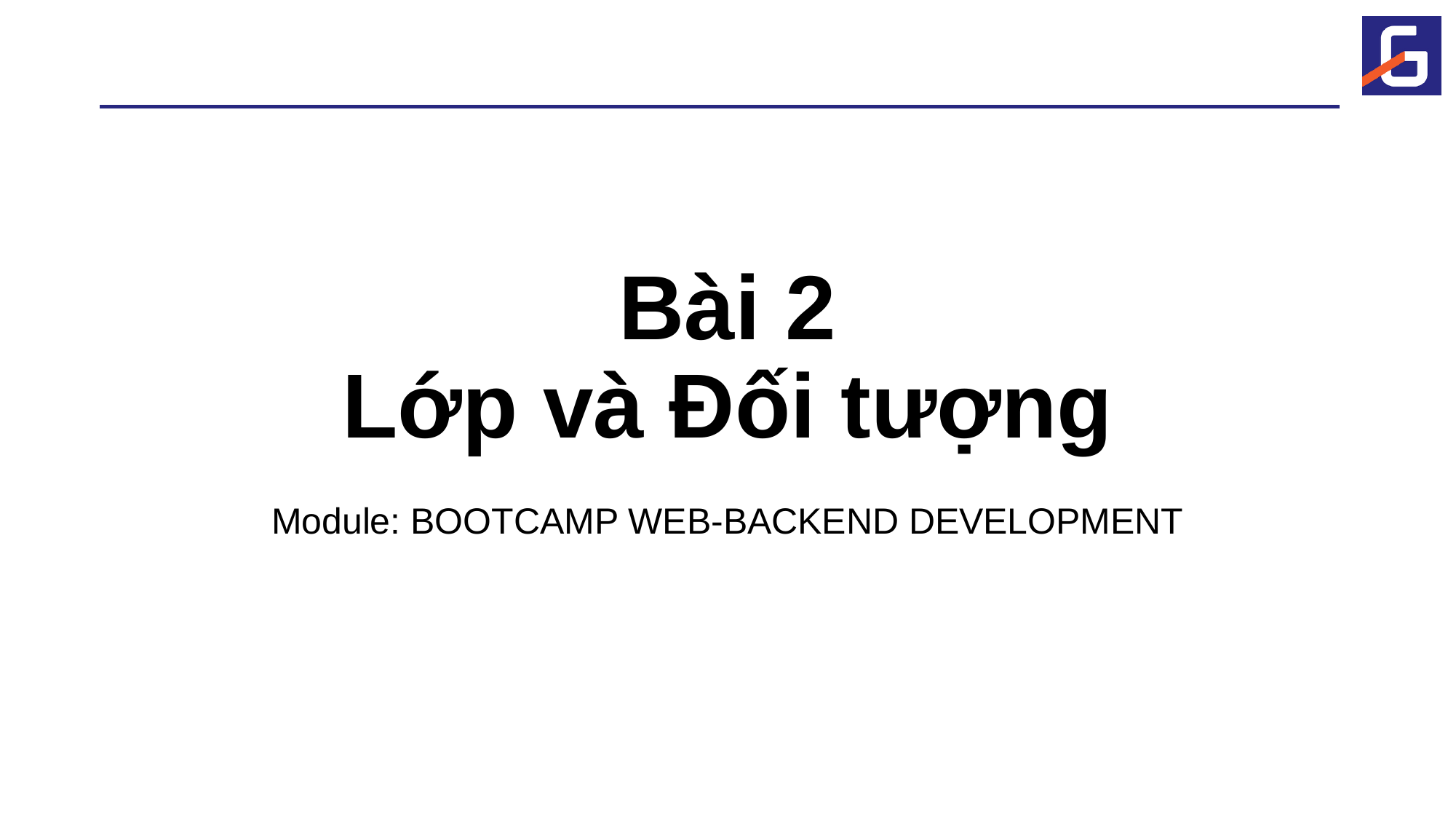

# Bài 2 Lớp và Đối tượng
Module: BOOTCAMP WEB-BACKEND DEVELOPMENT